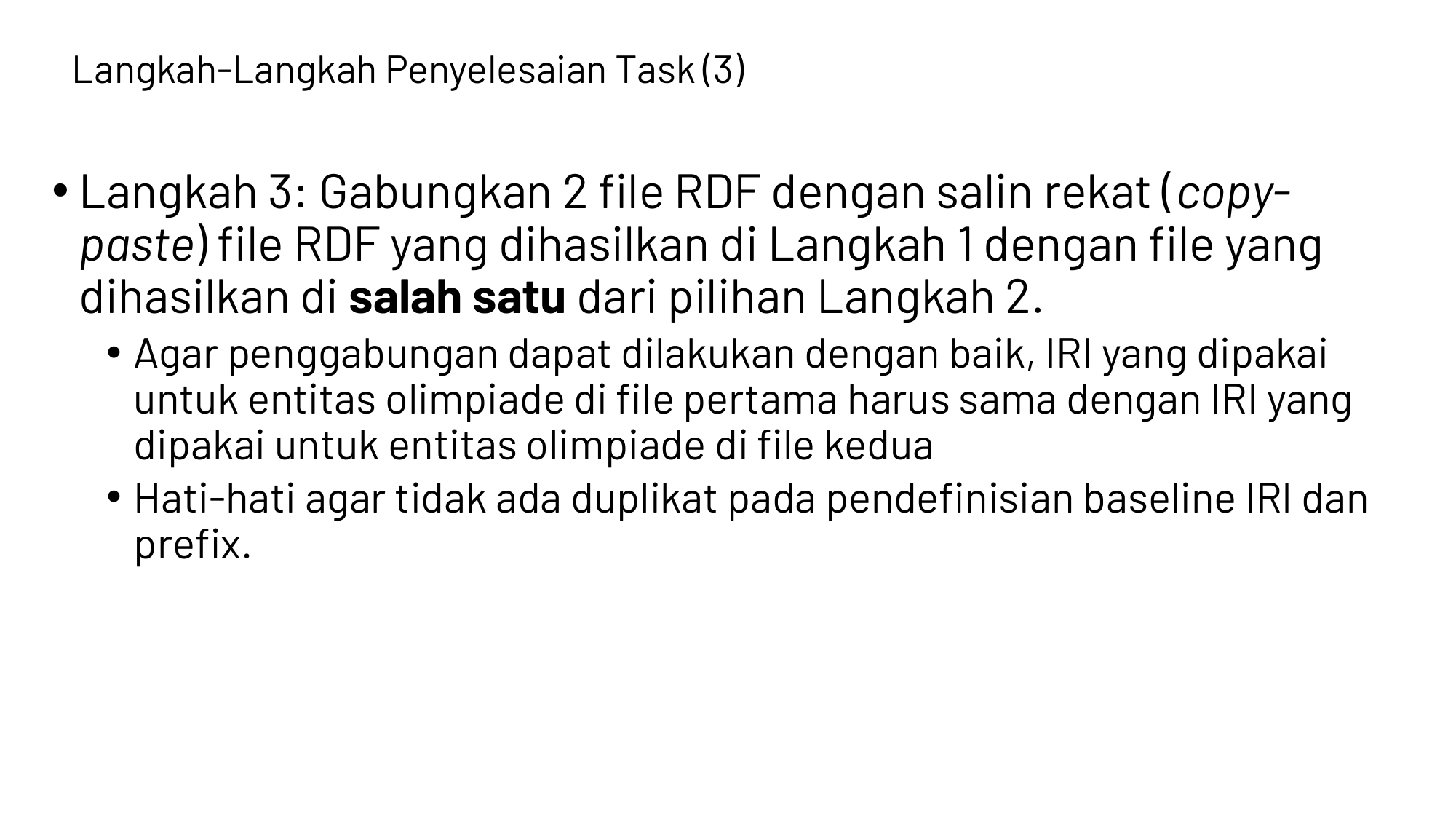

# Langkah-Langkah Penyelesaian Task (3)
Langkah 3: Gabungkan 2 file RDF dengan salin rekat (copy-paste) file RDF yang dihasilkan di Langkah 1 dengan file yang dihasilkan di salah satu dari pilihan Langkah 2.
Agar penggabungan dapat dilakukan dengan baik, IRI yang dipakai untuk entitas olimpiade di file pertama harus sama dengan IRI yang dipakai untuk entitas olimpiade di file kedua
Hati-hati agar tidak ada duplikat pada pendefinisian baseline IRI dan prefix.